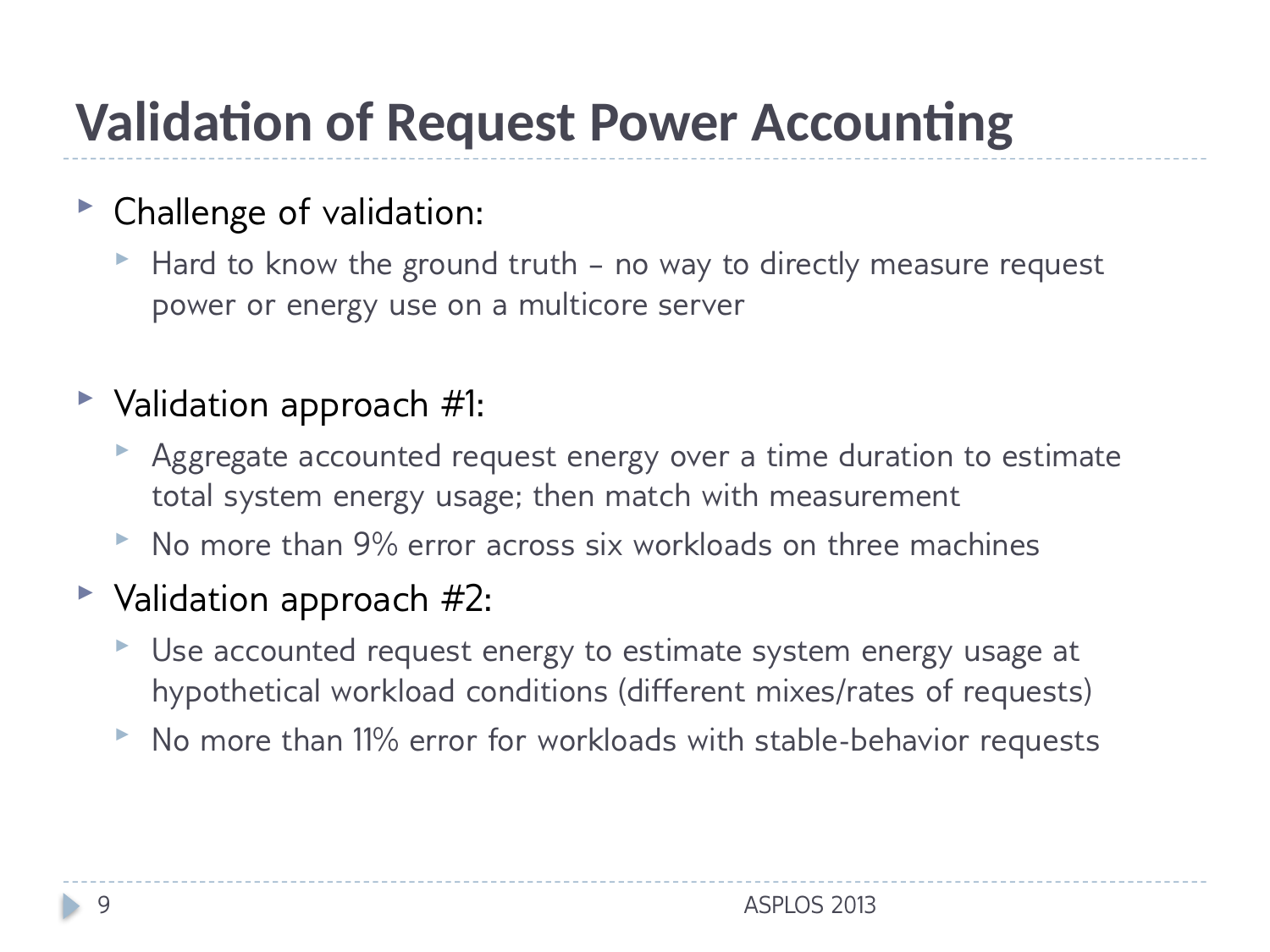

# Validation of Request Power Accounting
Challenge of validation:
Hard to know the ground truth – no way to directly measure request power or energy use on a multicore server

Validation approach #1:
Aggregate accounted request energy over a time duration to estimate total system energy usage; then match with measurement
No more than 9% error across six workloads on three machines
Validation approach #2:
Use accounted request energy to estimate system energy usage at hypothetical workload conditions (different mixes/rates of requests)
No more than 11% error for workloads with stable-behavior requests
9
ASPLOS 2013